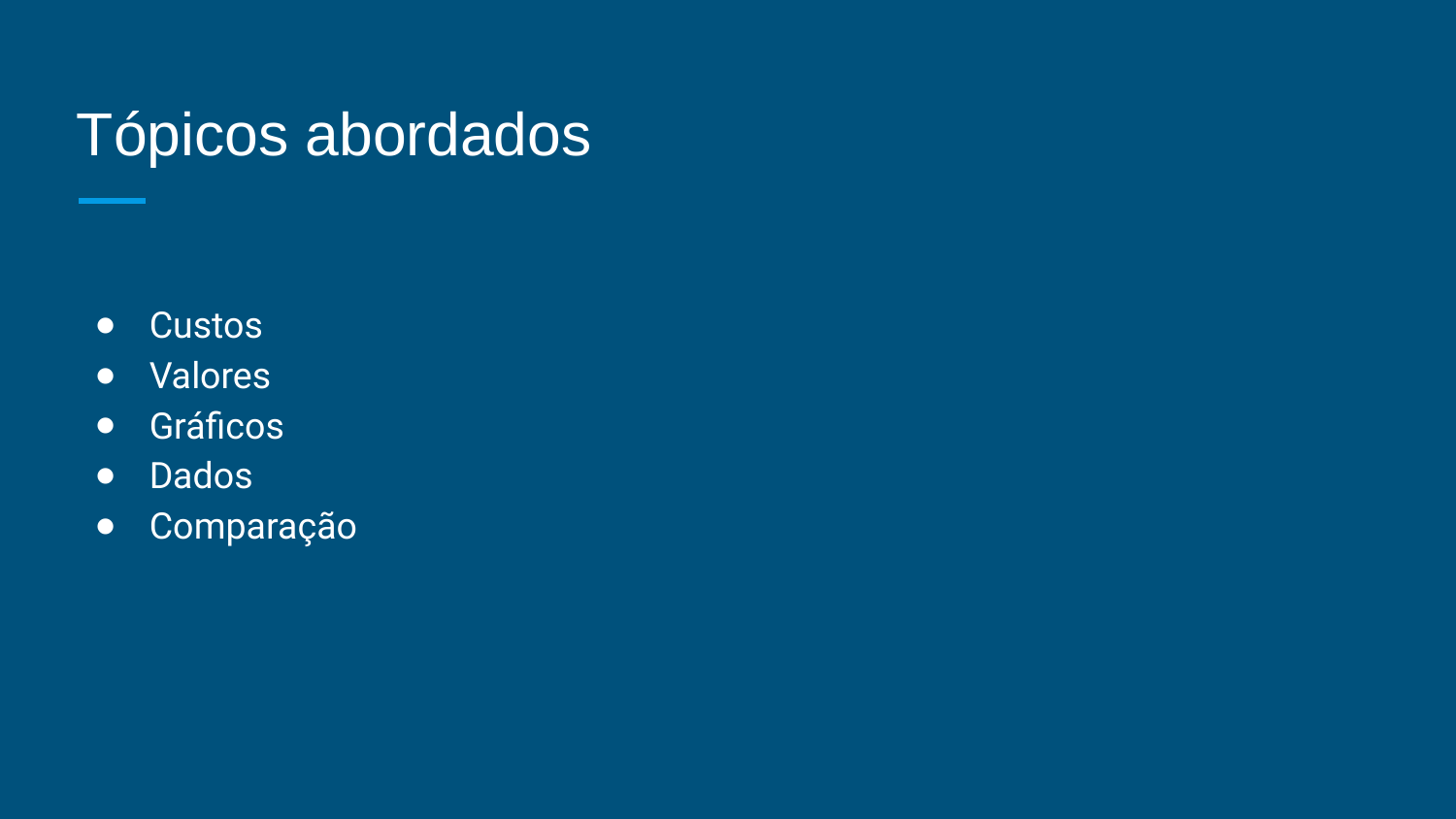

# Tópicos abordados

Custos
Valores
Gráficos
Dados
Comparação